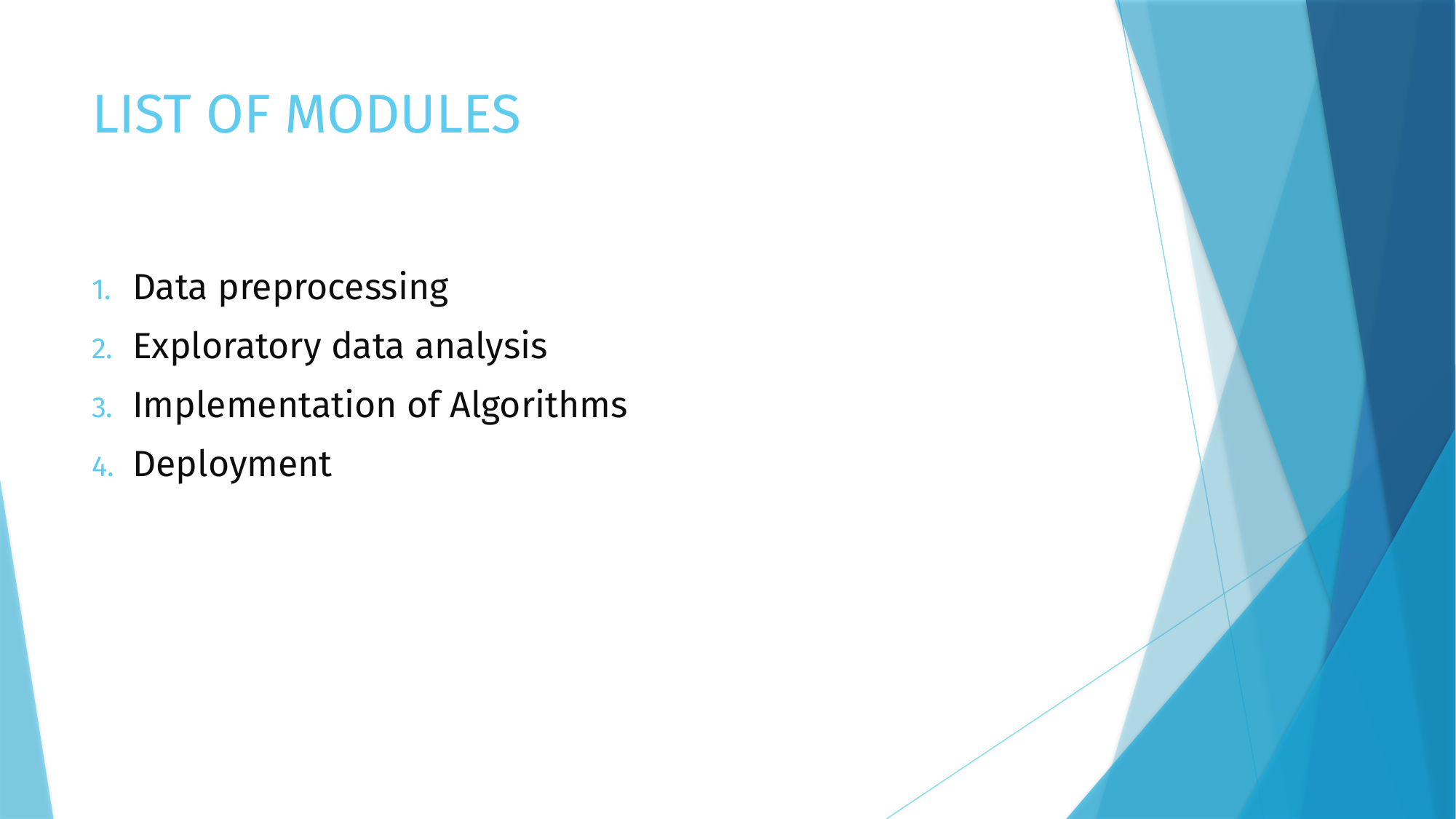

# LIST OF MODULES
Data preprocessing
Exploratory data analysis
Implementation of Algorithms
Deployment